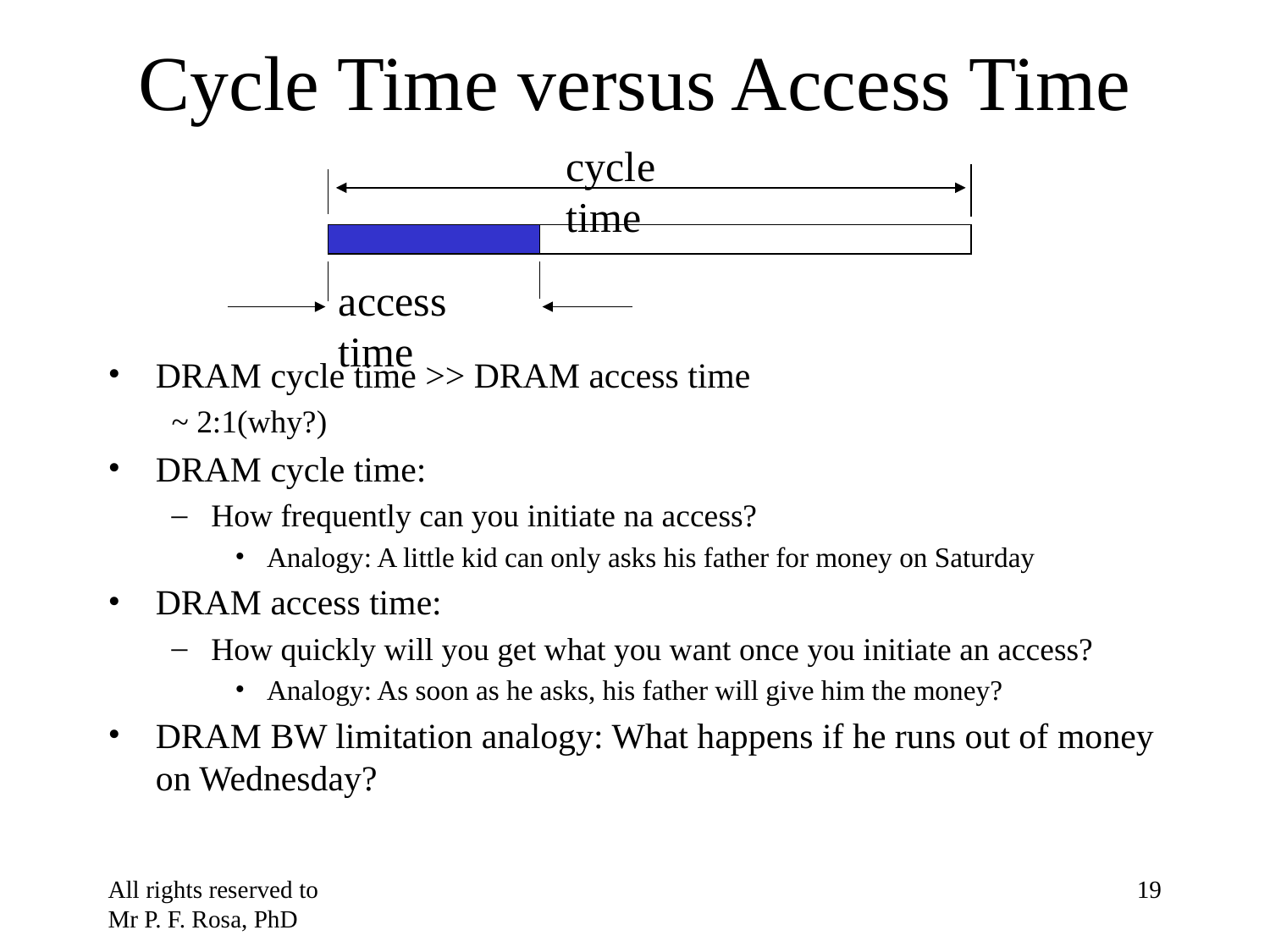

# Cycle Time versus Access Time
cycle time

access time
DRAM cycle time >> DRAM access time
~ 2:1(why?)
DRAM cycle time:
How frequently can you initiate na access?
Analogy: A little kid can only asks his father for money on Saturday
DRAM access time:
How quickly will you get what you want once you initiate an access?
Analogy: As soon as he asks, his father will give him the money?
DRAM BW limitation analogy: What happens if he runs out of money on Wednesday?
All rights reserved to Mr P. F. Rosa, PhD
19